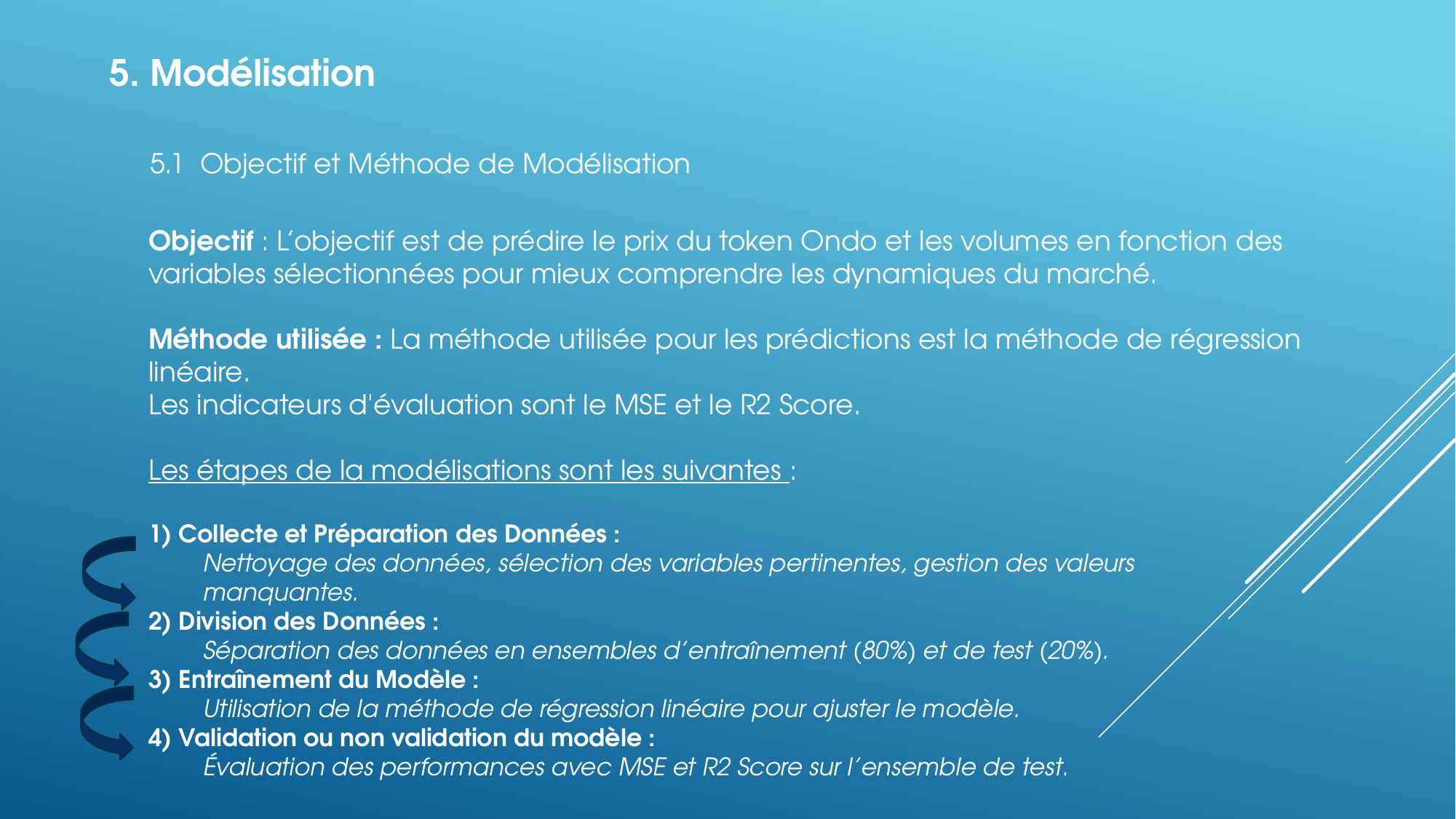

5. Modélisation

    5.1  Objectif et Méthode de Modélisation
Objectif : L’objectif est de prédire le prix du token Ondo et les volumes en fonction des variables sélectionnées pour mieux comprendre les dynamiques du marché.

Méthode utilisée : La méthode utilisée pour les prédictions est la méthode de régression linéaire.
Les indicateurs d'évaluation sont le MSE et le R2 Score.

Les étapes de la modélisations sont les suivantes :

1) Collecte et Préparation des Données :
Nettoyage des données, sélection des variables pertinentes, gestion des valeurs      manquantes.
2) Division des Données :
Séparation des données en ensembles d’entraînement (80%) et de test (20%).
3) Entraînement du Modèle :
Utilisation de la méthode de régression linéaire pour ajuster le modèle.
4) Validation ou non validation du modèle :
Évaluation des performances avec MSE et R2 Score sur l’ensemble de test.